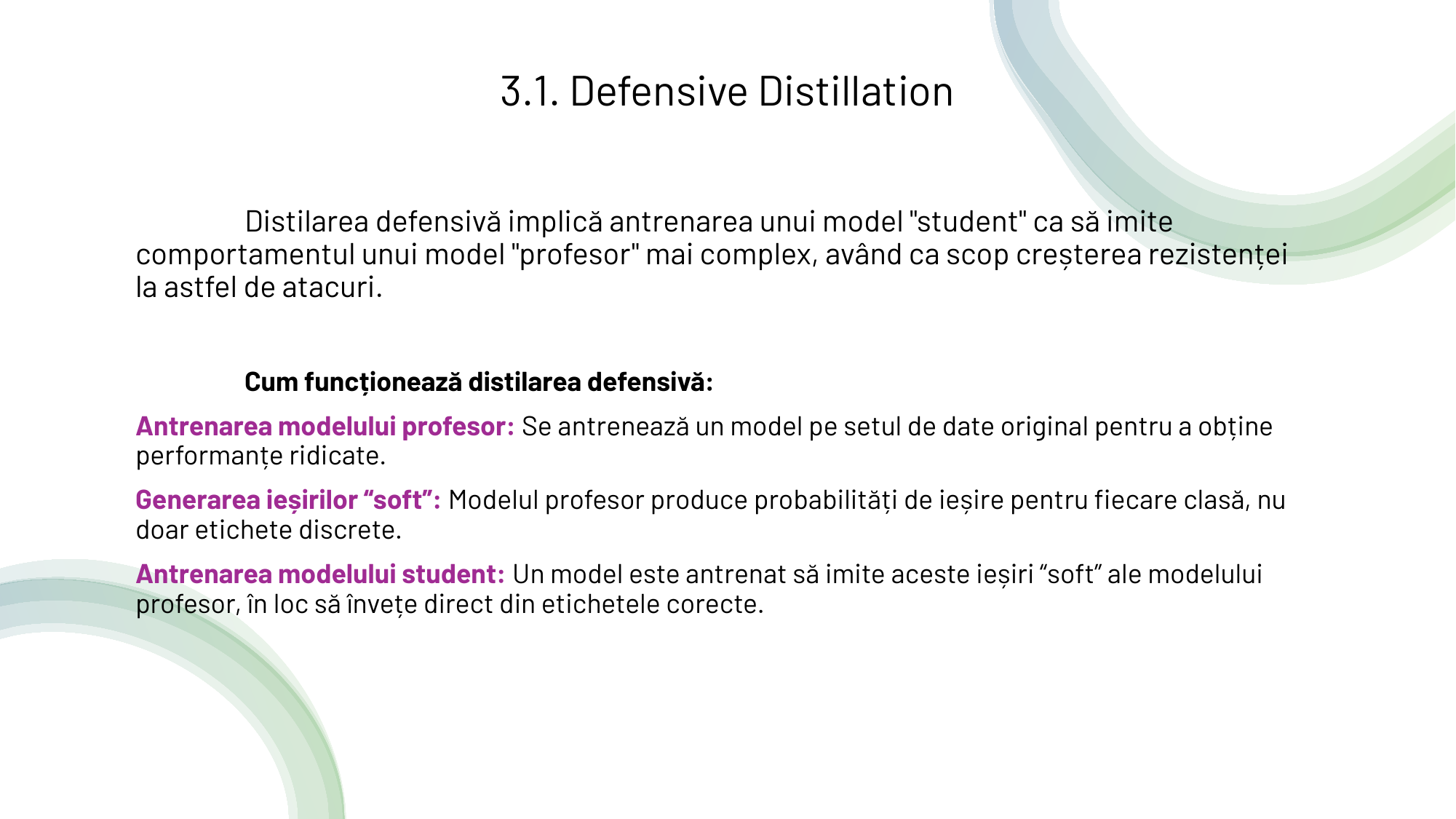

# 3.1. Defensive Distillation
	Distilarea defensivă implică antrenarea unui model "student" ca să imite comportamentul unui model "profesor" mai complex, având ca scop creșterea rezistenței la astfel de atacuri.

	Cum funcționează distilarea defensivă:
Antrenarea modelului profesor: Se antrenează un model pe setul de date original pentru a obține performanțe ridicate.
Generarea ieșirilor “soft”: Modelul profesor produce probabilități de ieșire pentru fiecare clasă, nu doar etichete discrete.
Antrenarea modelului student: Un model este antrenat să imite aceste ieșiri “soft” ale modelului profesor, în loc să învețe direct din etichetele corecte.